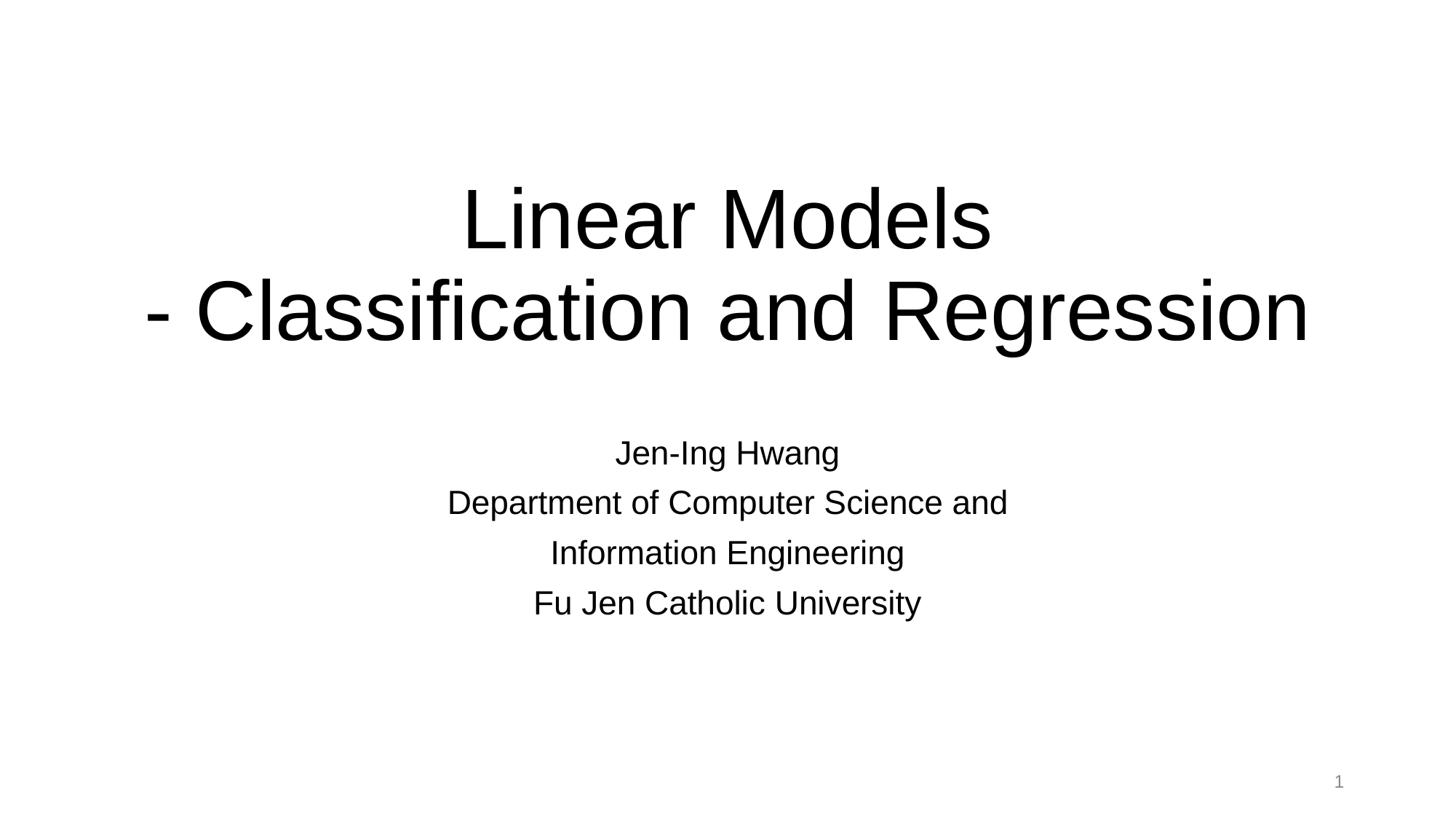

# Linear Models - Classification and Regression
Jen-Ing Hwang
Department of Computer Science and
Information Engineering
Fu Jen Catholic University

1